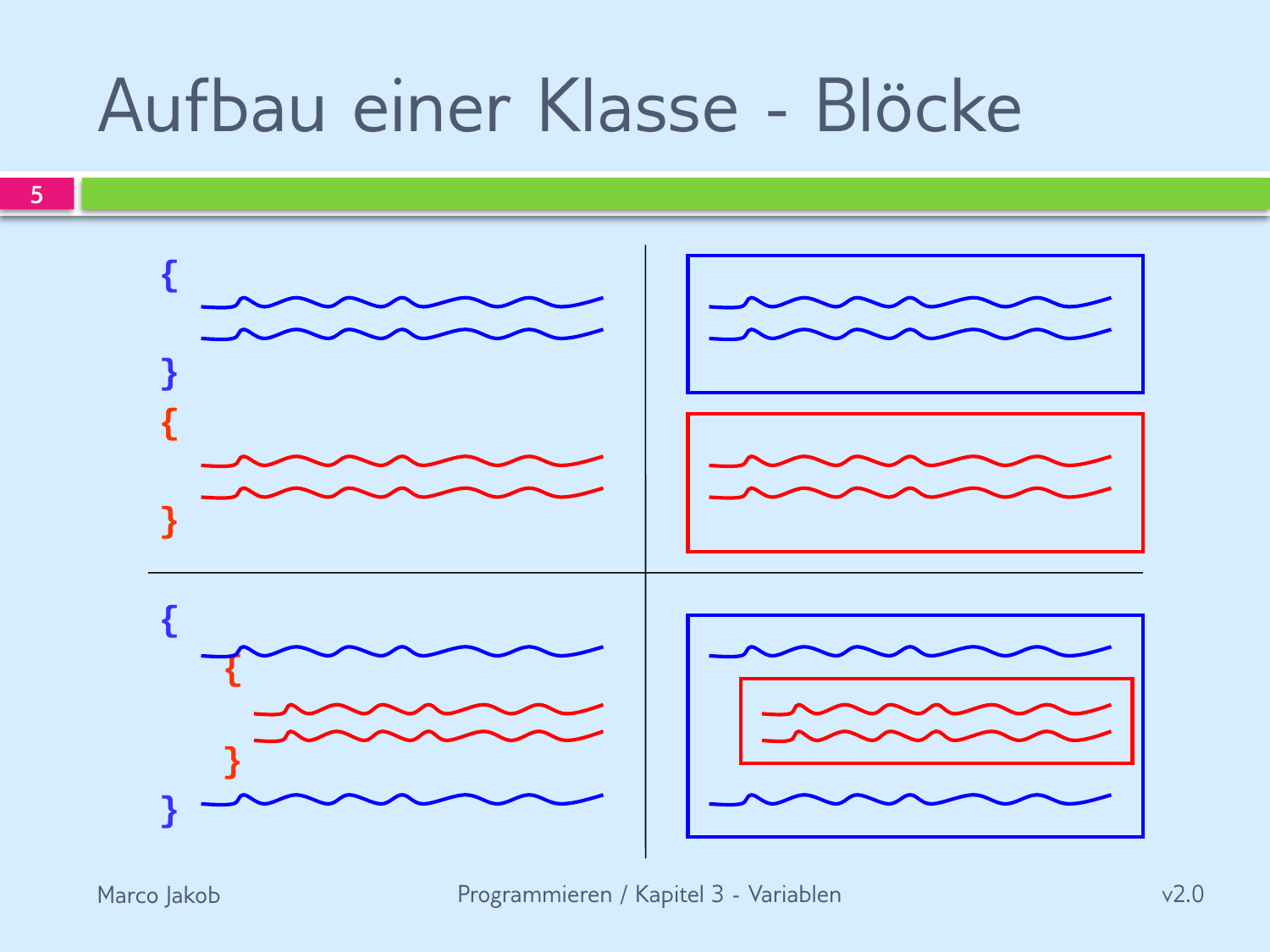

# Aufbau einer Klasse - Blöcke
5

{

}
{

}

{
   {
 }
}

Programmieren / Kapitel 3 - Variablen
v2.0